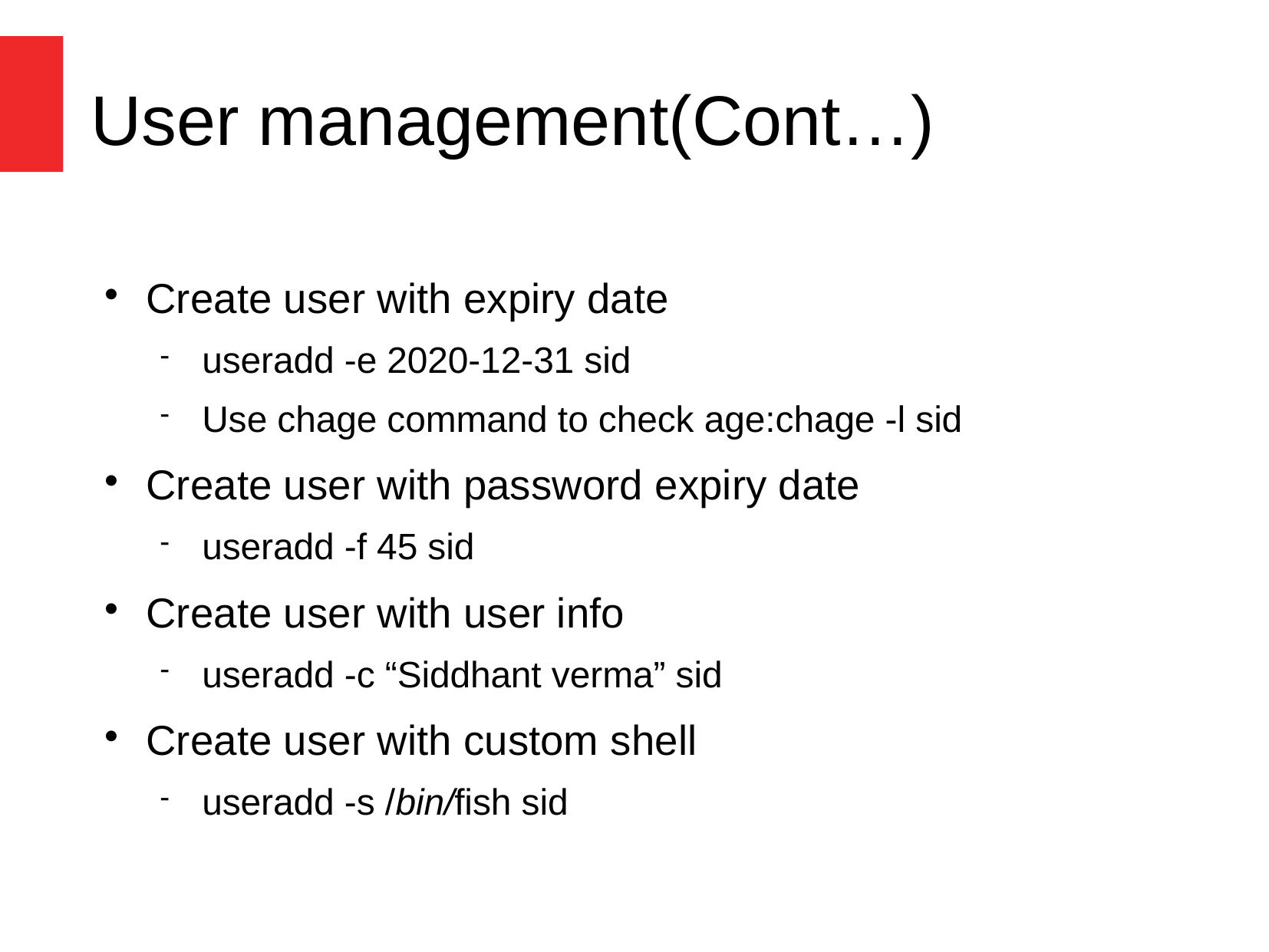

User management(Cont…)
Create user with expiry date
useradd -e 2020-12-31 sid
Use chage command to check age:chage -l sid
Create user with password expiry date
useradd -f 45 sid
Create user with user info
useradd -c “Siddhant verma” sid
Create user with custom shell
useradd -s /bin/fish sid